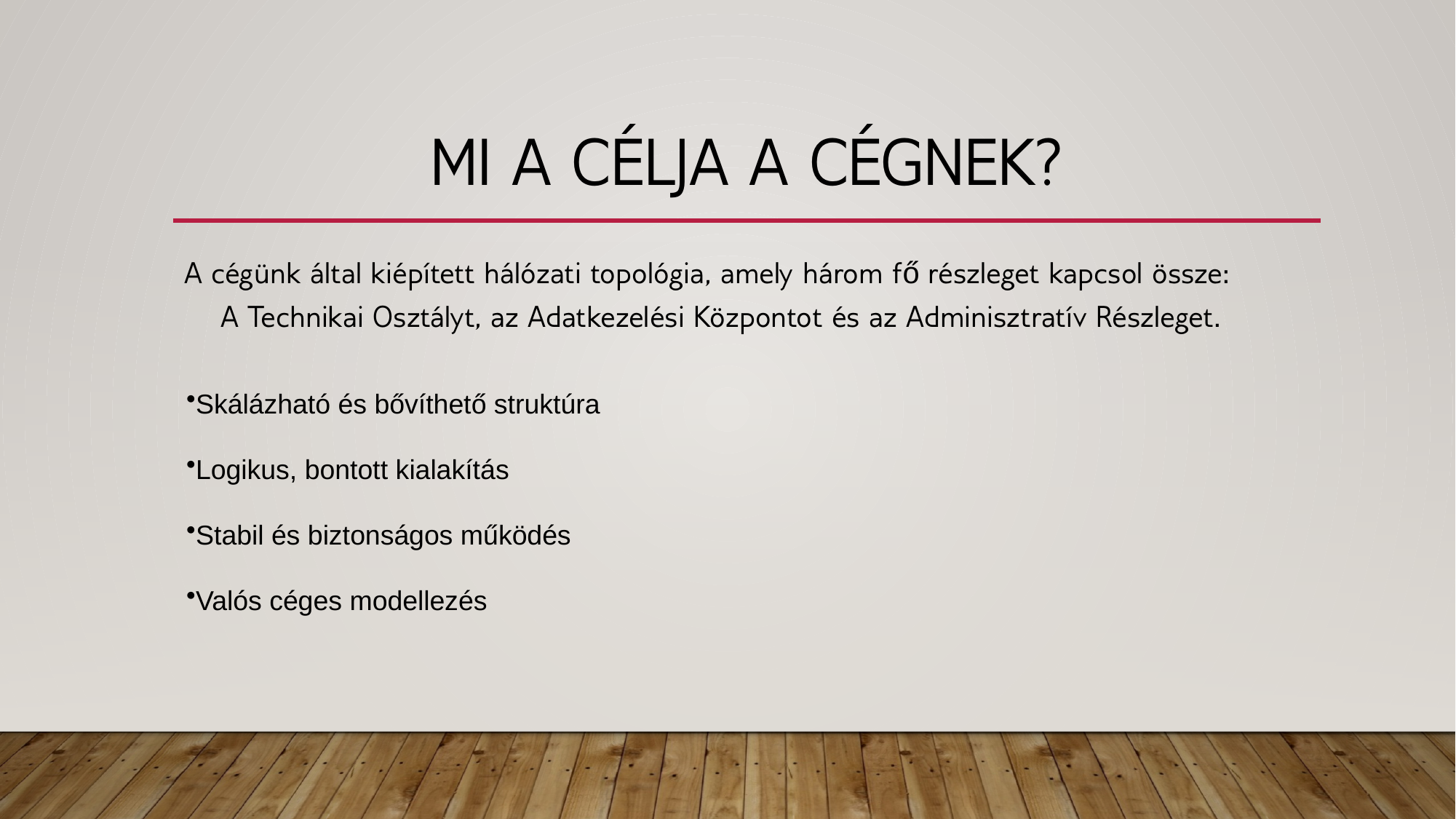

# Mi a célja a cégnek?
A cégünk által kiépített hálózati topológia, amely három fő részleget kapcsol össze:             A Technikai Osztályt, az Adatkezelési Központot és az Adminisztratív Részleget.

Skálázható és bővíthető struktúra

Logikus, bontott kialakítás

Stabil és biztonságos működés

Valós céges modellezés